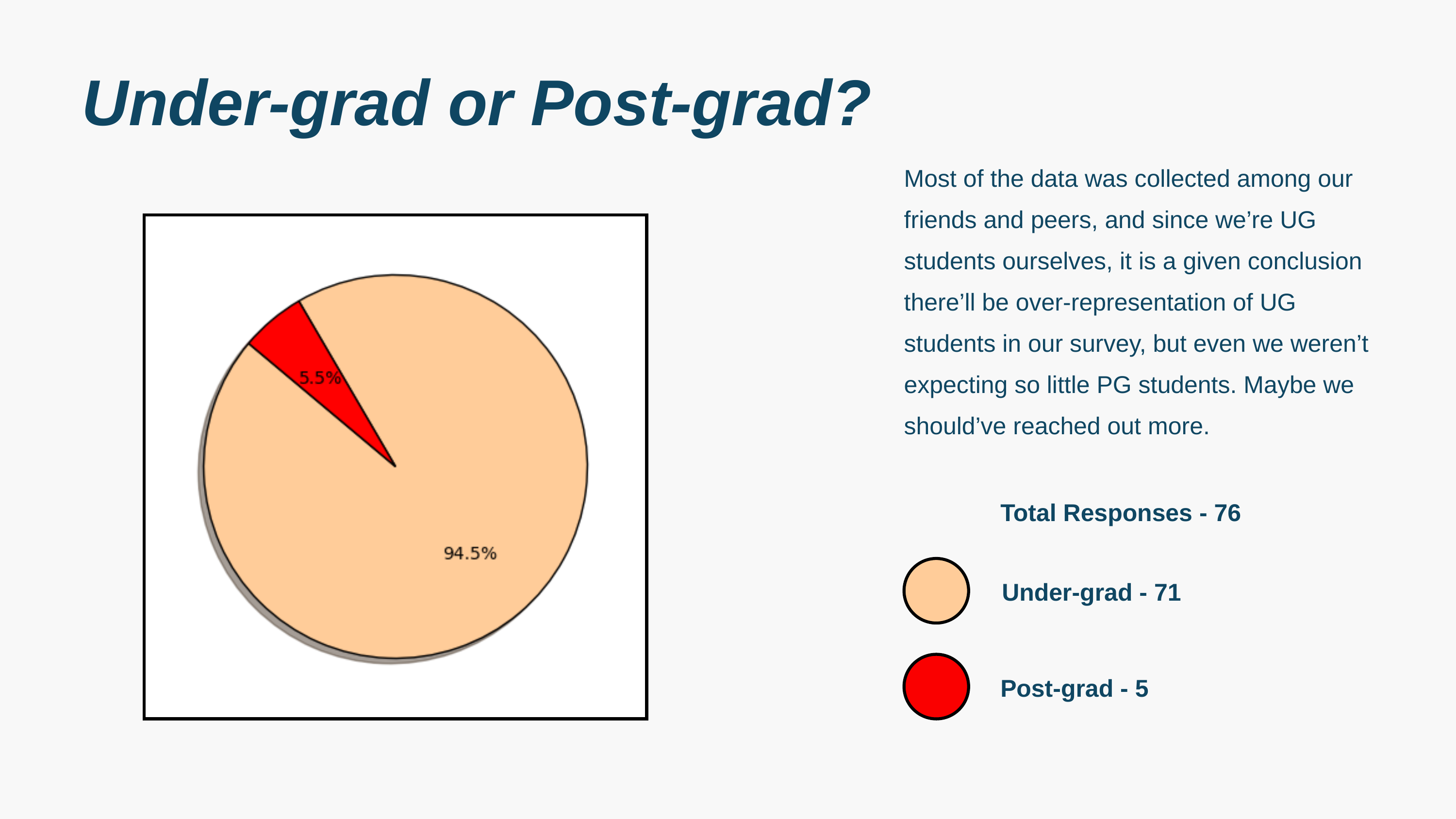

Under-grad or Post-grad?
Most of the data was collected among our friends and peers, and since we’re UG students ourselves, it is a given conclusion there’ll be over-representation of UG students in our survey, but even we weren’t expecting so little PG students. Maybe we should’ve reached out more.

Total Responses - 76

Under-grad - 71

Post-grad - 5